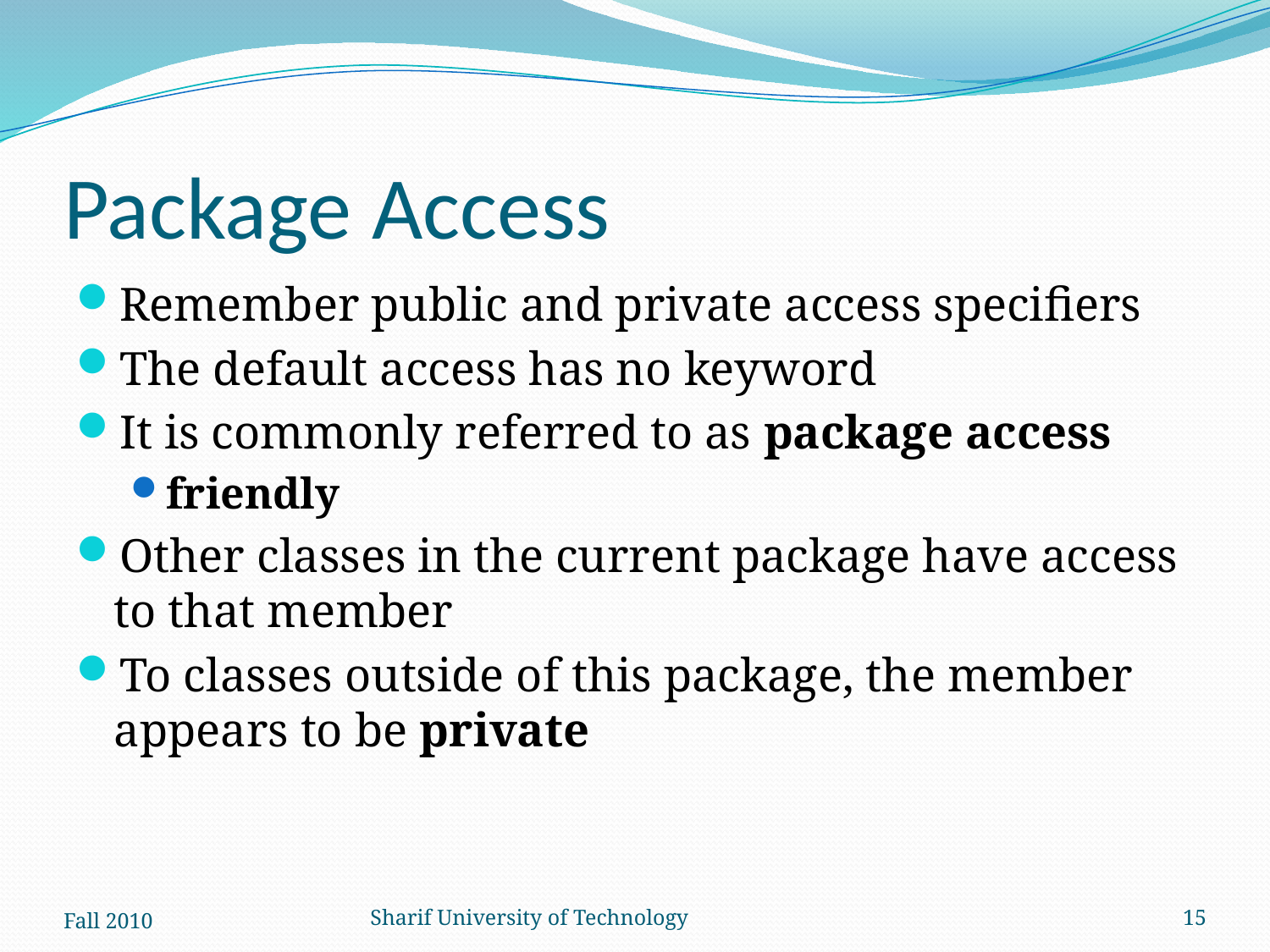

# Package Access
Remember public and private access specifiers
The default access has no keyword
It is commonly referred to as package access
friendly
Other classes in the current package have access to that member
To classes outside of this package, the member appears to be private
Fall 2010
Sharif University of Technology
15